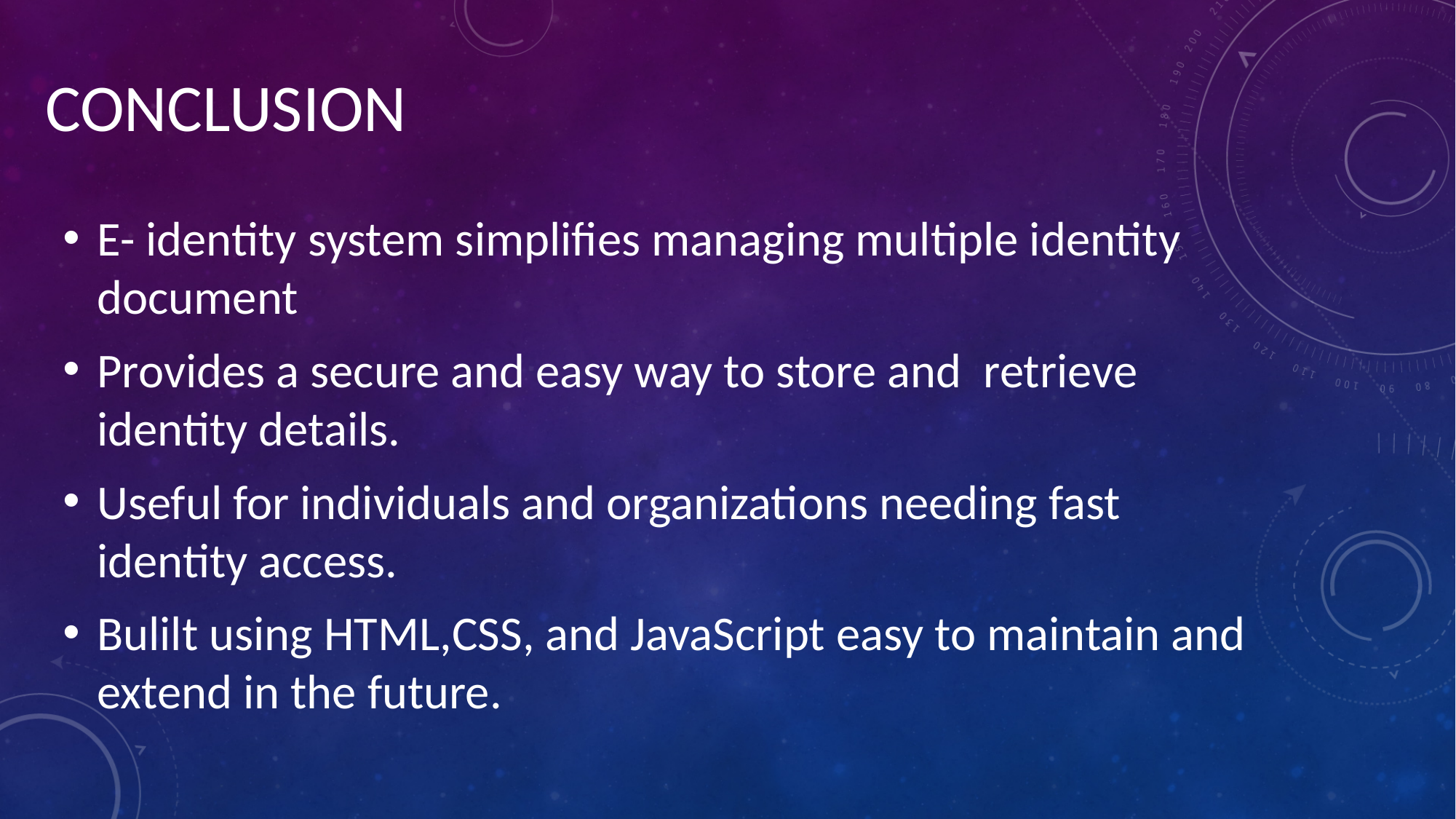

# Conclusion

E- identity system simplifies managing multiple identity document
Provides a secure and easy way to store and  retrieve identity details.
Useful for individuals and organizations needing fast identity access.
Bulilt using HTML,CSS, and JavaScript easy to maintain and extend in the future.